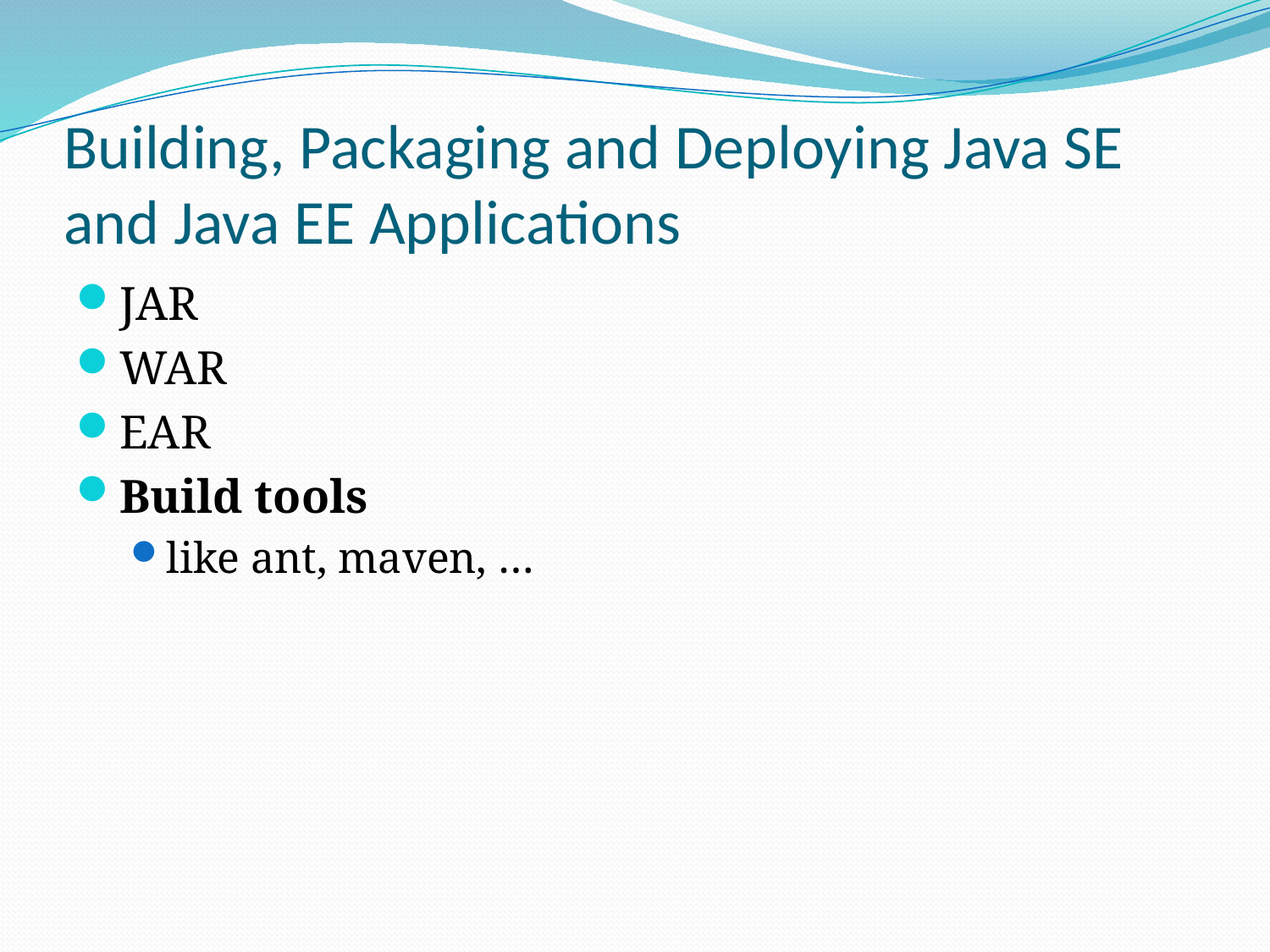

# Building, Packaging and Deploying Java SE and Java EE Applications
JAR
WAR
EAR
Build tools
like ant, maven, …